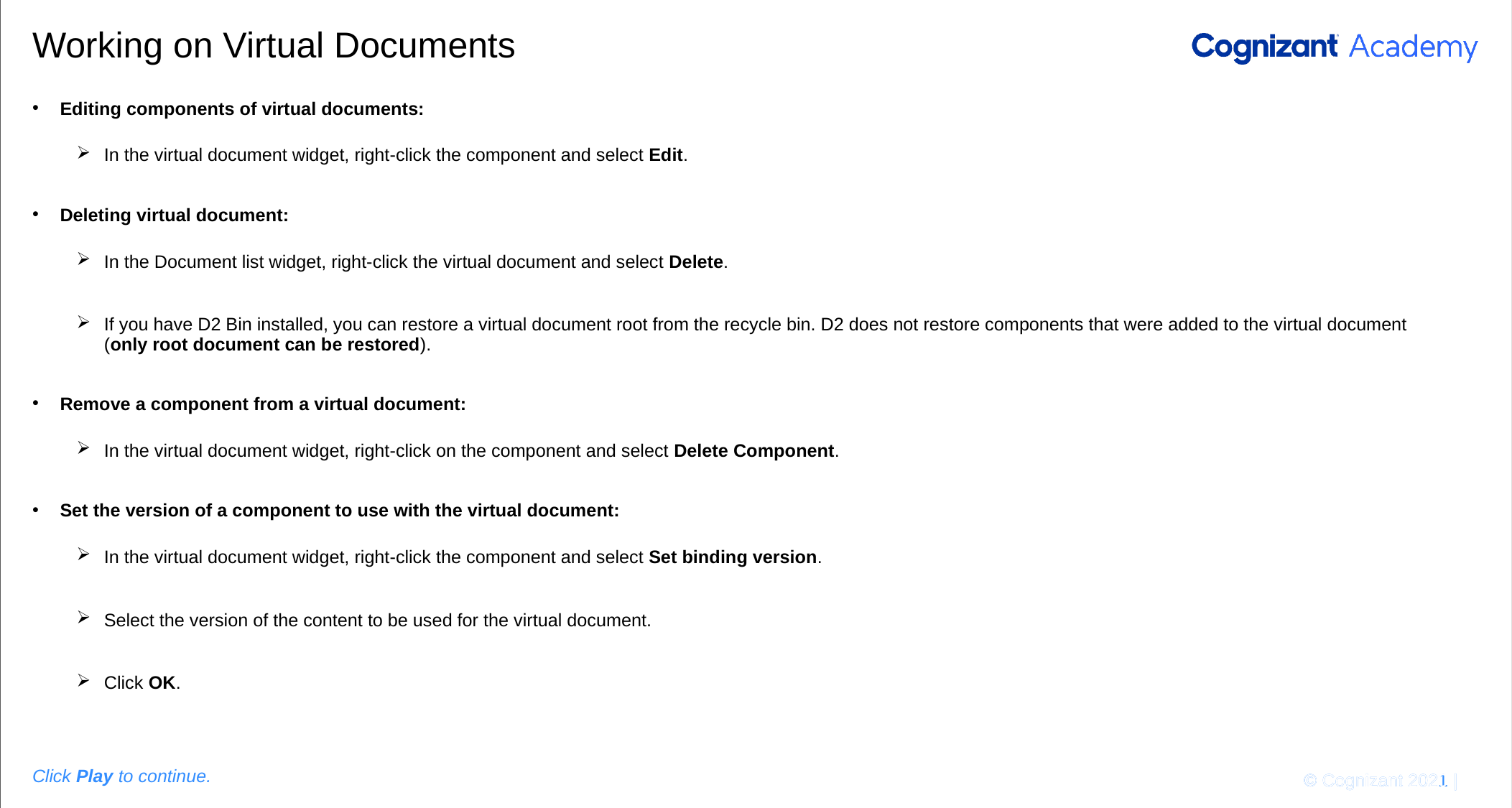

Please add the graphic description here.
# Working on Virtual Documents
Editing components of virtual documents:

In the virtual document widget, right-click the component and select Edit.

Deleting virtual document:

In the Document list widget, right-click the virtual document and select Delete.

If you have D2 Bin installed, you can restore a virtual document root from the recycle bin. D2 does not restore components that were added to the virtual document (only root document can be restored).

Remove a component from a virtual document:

In the virtual document widget, right-click on the component and select Delete Component.

Set the version of a component to use with the virtual document:

In the virtual document widget, right-click the component and select Set binding version.

Select the version of the content to be used for the virtual document.

Click OK.
© Cognizant 2020 |
Click Play to continue.